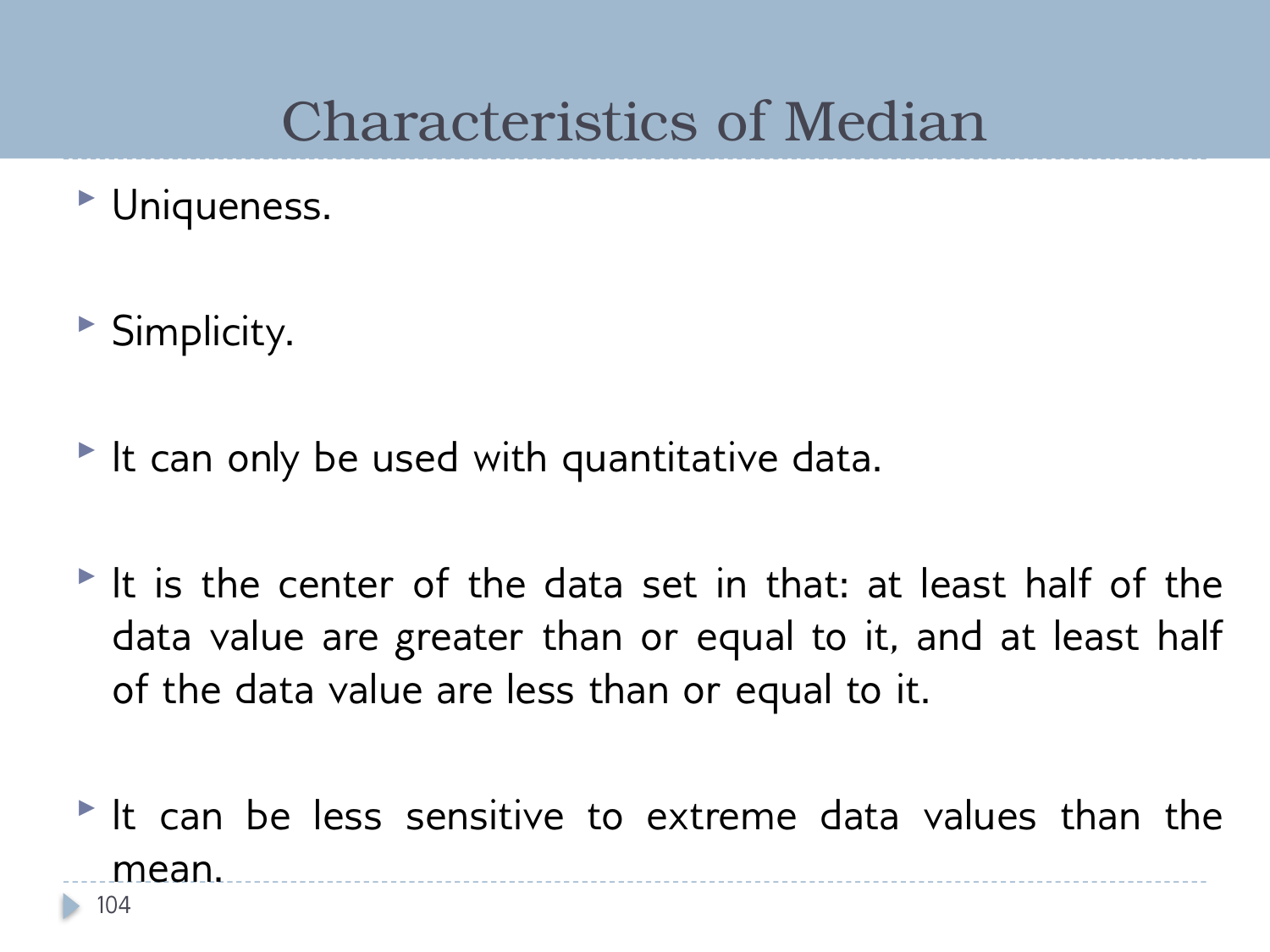

# Characteristics of Median
Uniqueness.

Simplicity.

It can only be used with quantitative data.

It is the center of the data set in that: at least half of the data value are greater than or equal to it, and at least half of the data value are less than or equal to it.

It can be less sensitive to extreme data values than the mean.

104